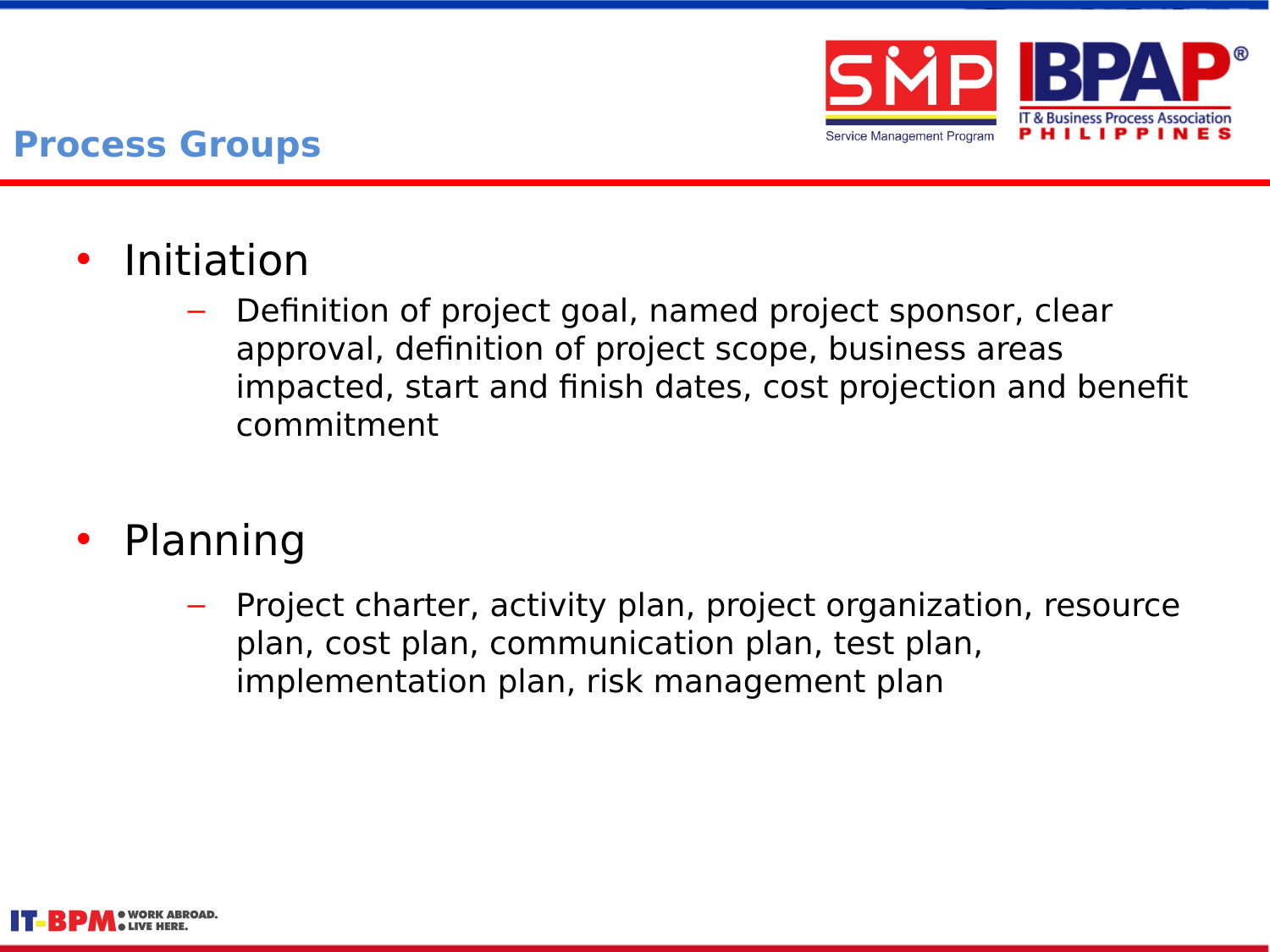

# Process Groups
Initiation
Definition of project goal, named project sponsor, clear approval, definition of project scope, business areas impacted, start and finish dates, cost projection and benefit commitment

Planning
Project charter, activity plan, project organization, resource plan, cost plan, communication plan, test plan, implementation plan, risk management plan